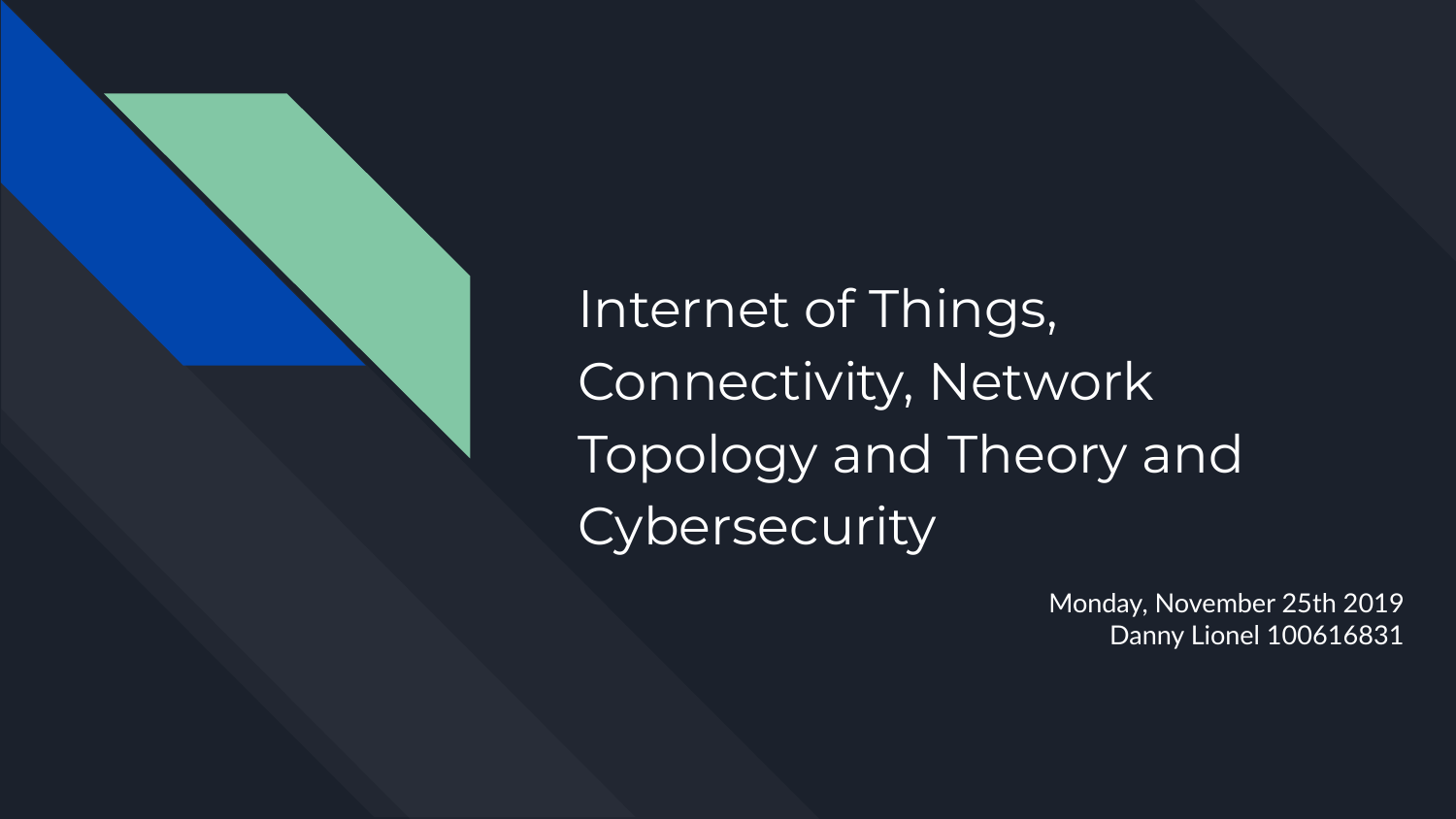

# Internet of Things, Connectivity, Network Topology and Theory and Cybersecurity
Monday, November 25th 2019
Danny Lionel 100616831